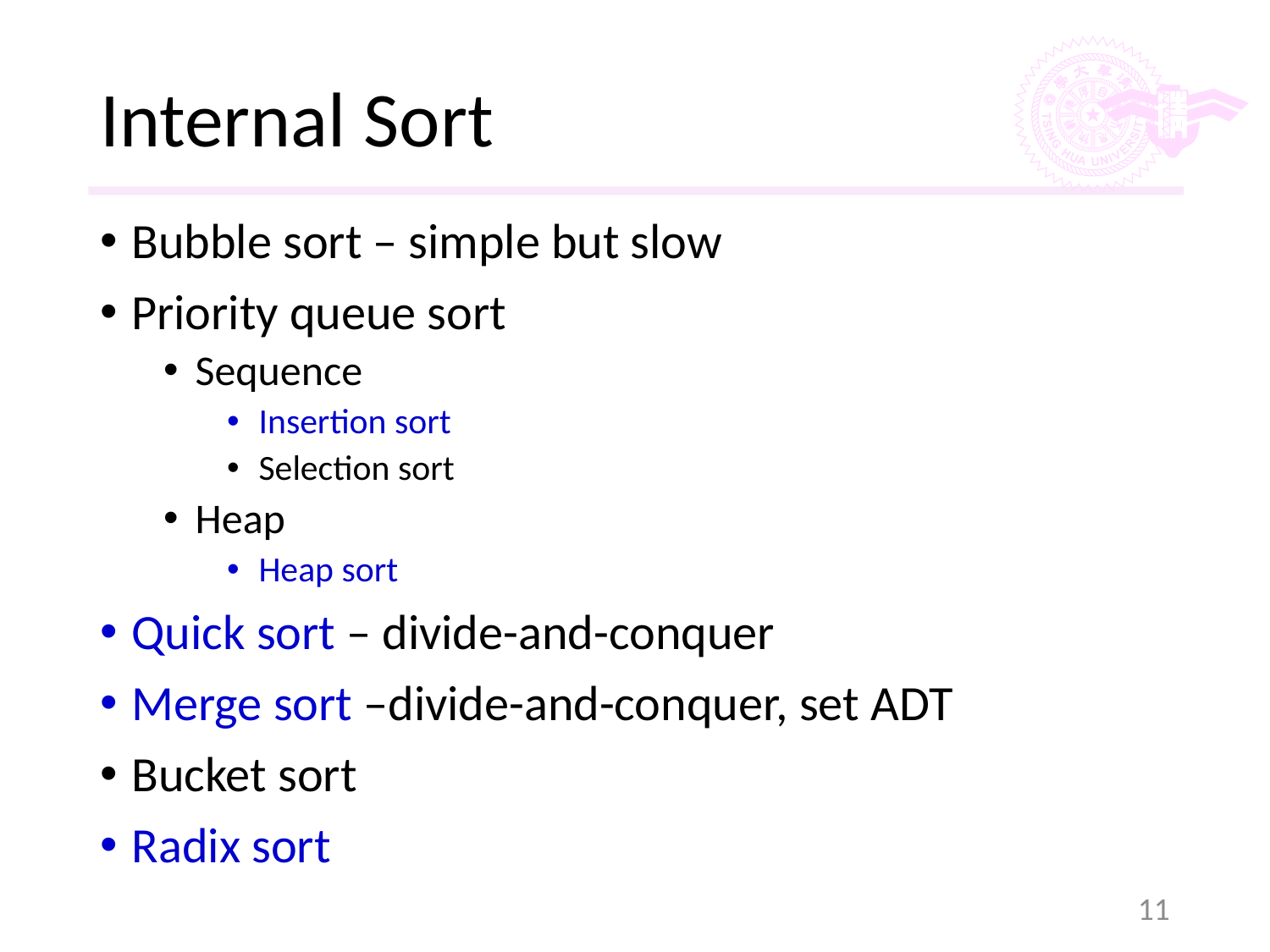

# Internal Sort
Bubble sort – simple but slow
Priority queue sort
Sequence
Insertion sort
Selection sort
Heap
Heap sort
Quick sort – divide-and-conquer
Merge sort –divide-and-conquer, set ADT
Bucket sort
Radix sort
11